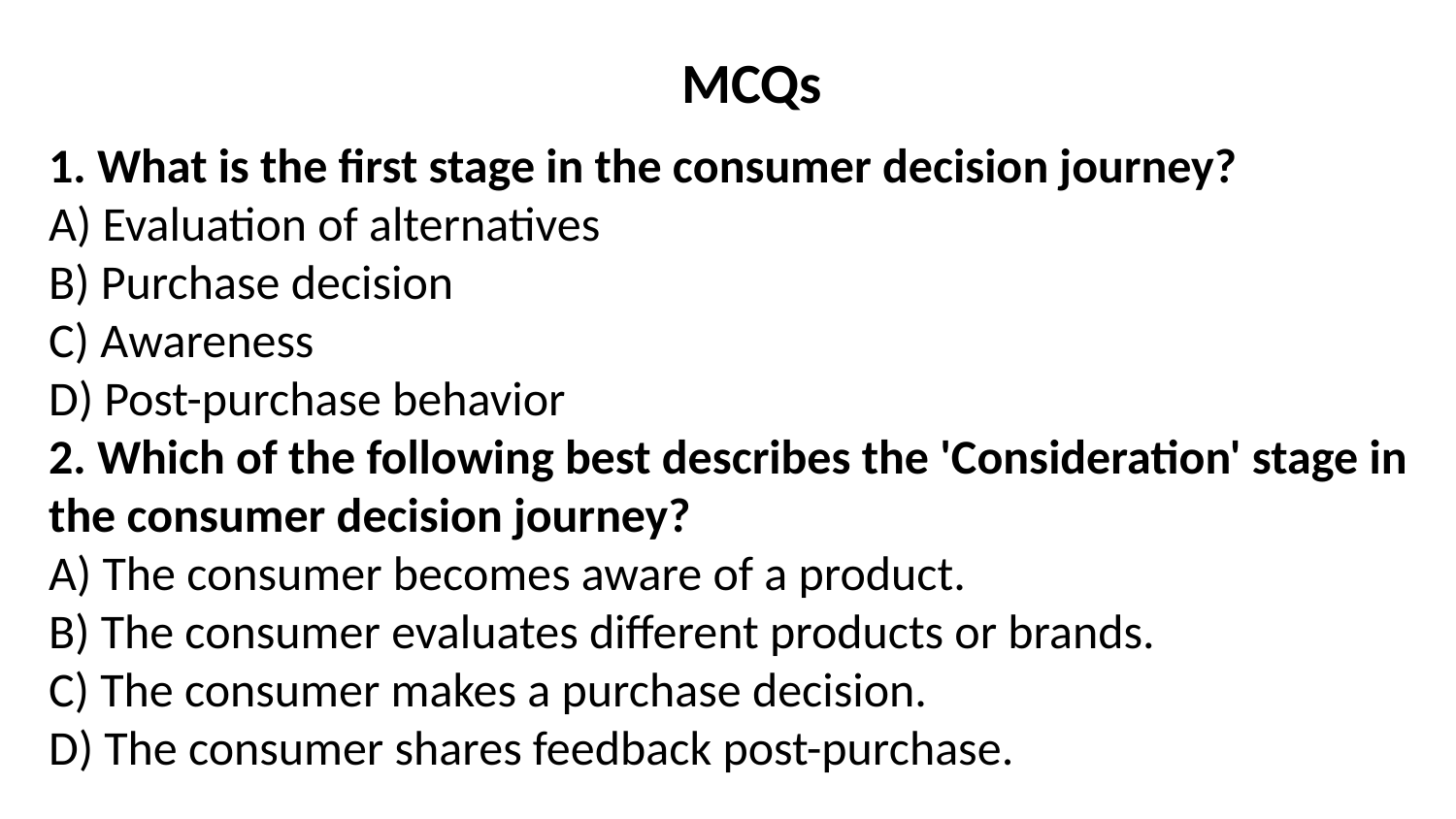

MCQs

1. What is the first stage in the consumer decision journey?
A) Evaluation of alternatives
B) Purchase decision
C) Awareness
D) Post-purchase behavior
2. Which of the following best describes the 'Consideration' stage in the consumer decision journey?
A) The consumer becomes aware of a product.
B) The consumer evaluates different products or brands.
C) The consumer makes a purchase decision.
D) The consumer shares feedback post-purchase.